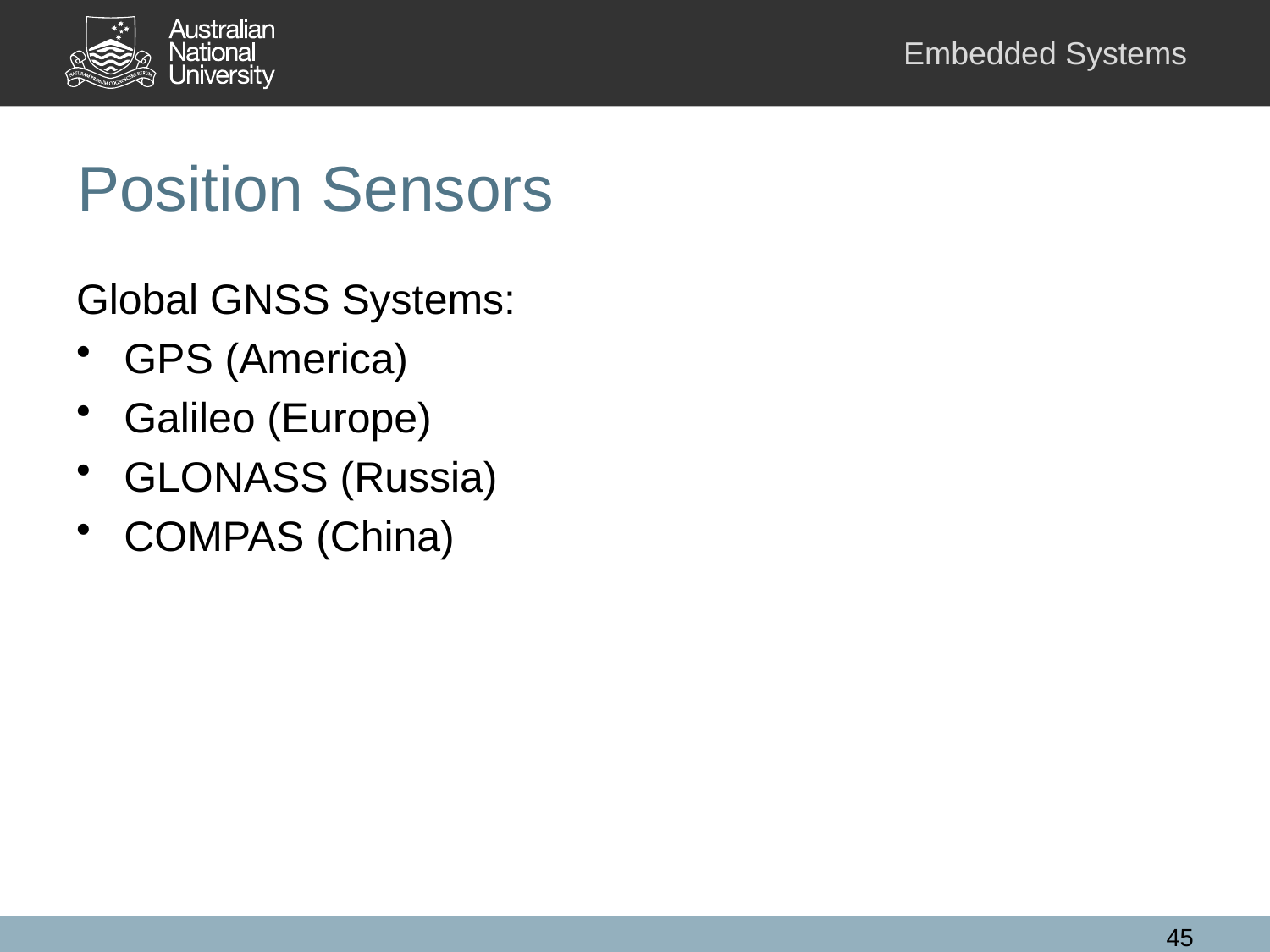

# Position Sensors
Global GNSS Systems:
GPS (America)
Galileo (Europe)
GLONASS (Russia)
COMPAS (China)

45